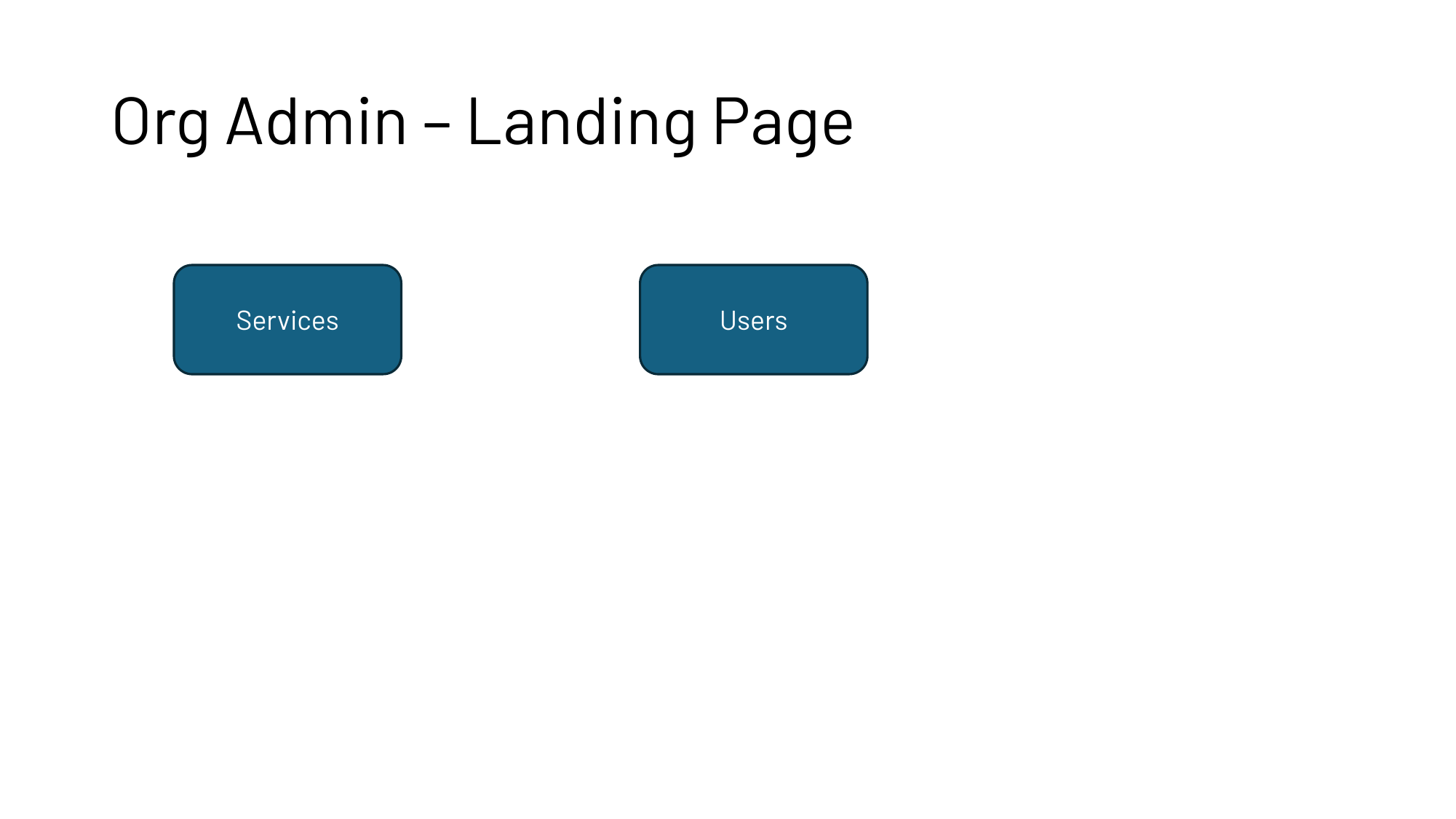

# Org Admin – Landing Page
Services
Users